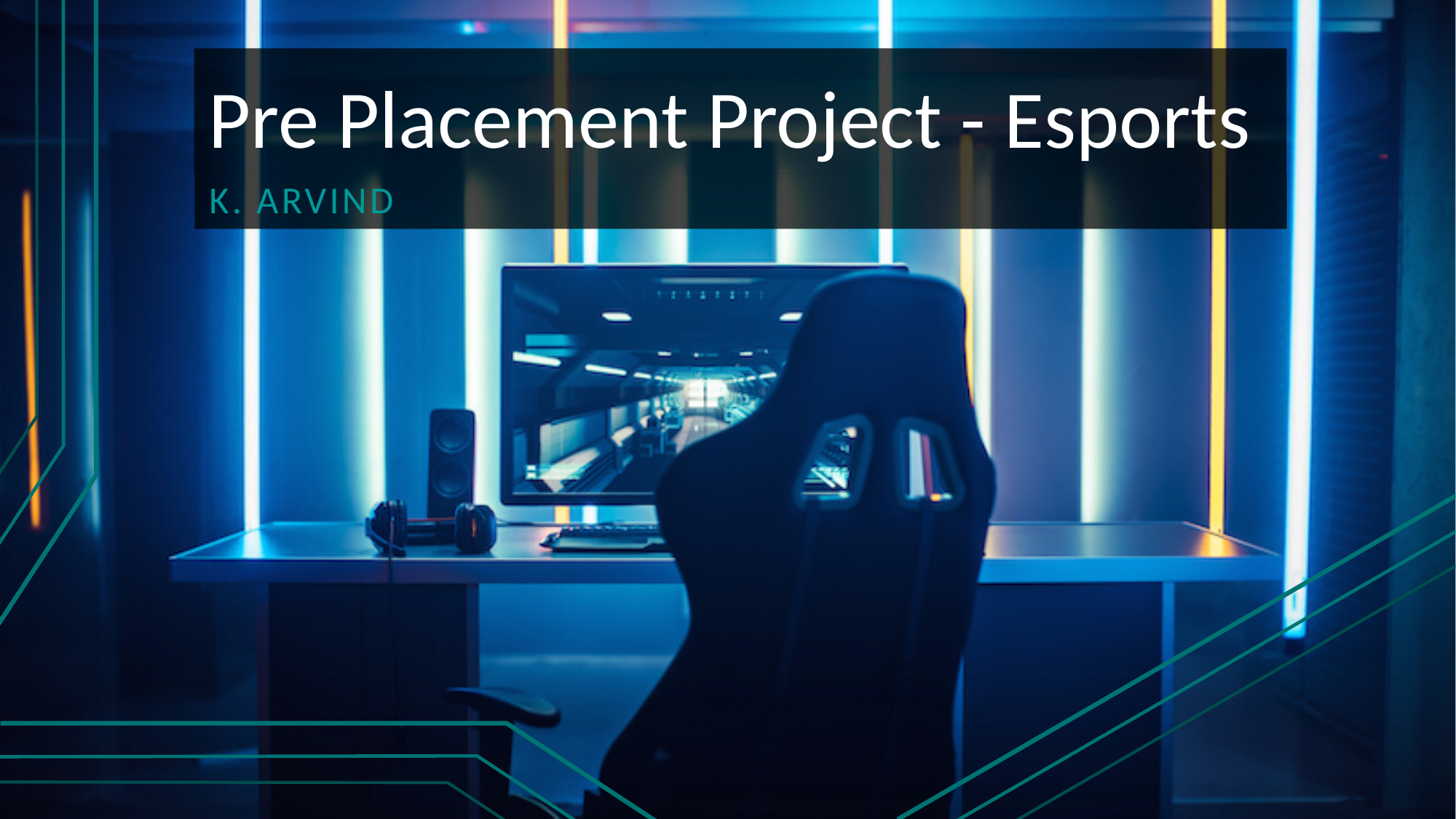

# Pre Placement Project - Esports
K. ARVIND